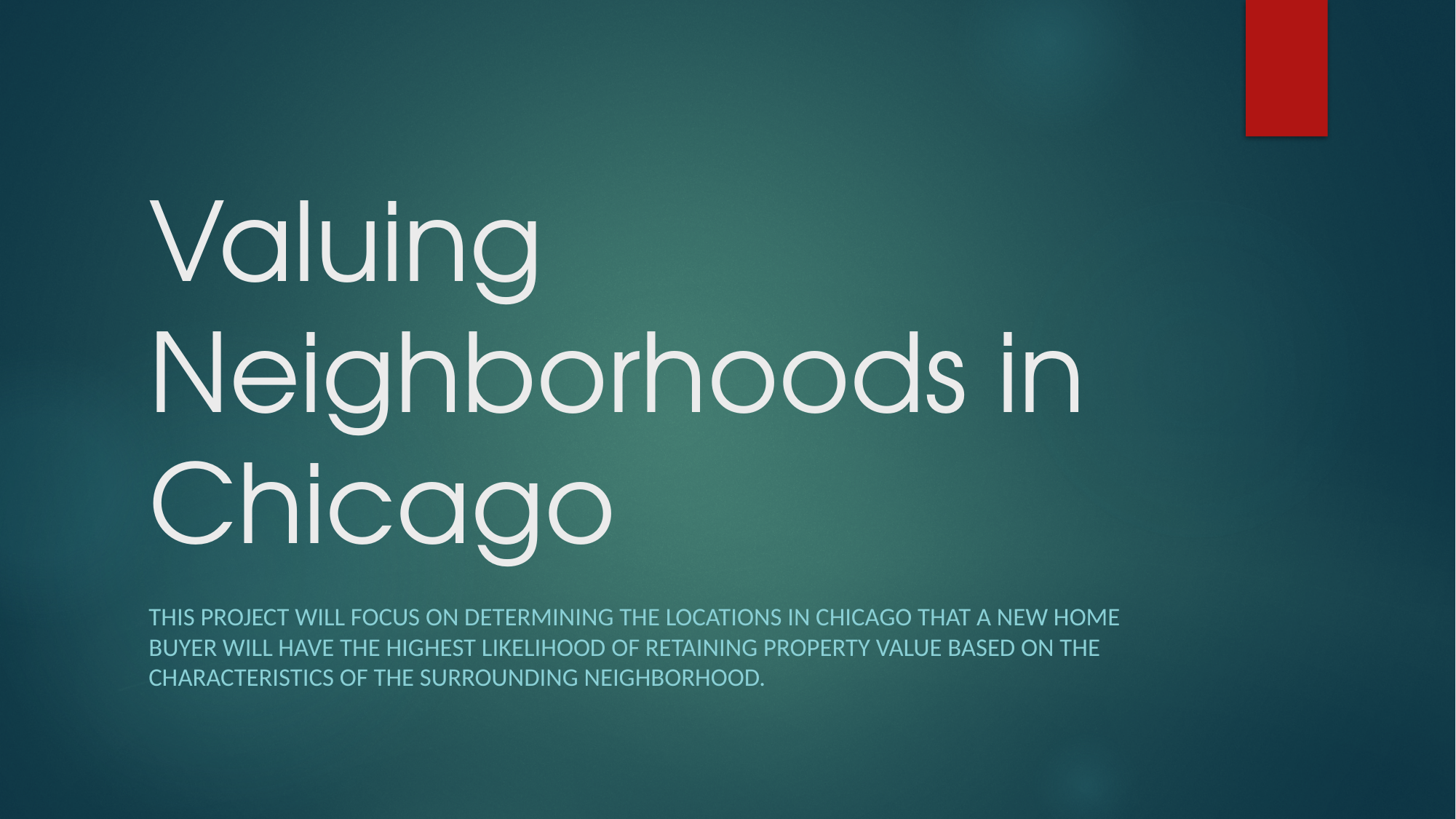

# Valuing Neighborhoods in Chicago
this project will focus on determining the locations in Chicago that a new home buyer will have the highest likelihood of retaining property value based on the characteristics of the surrounding neighborhood.